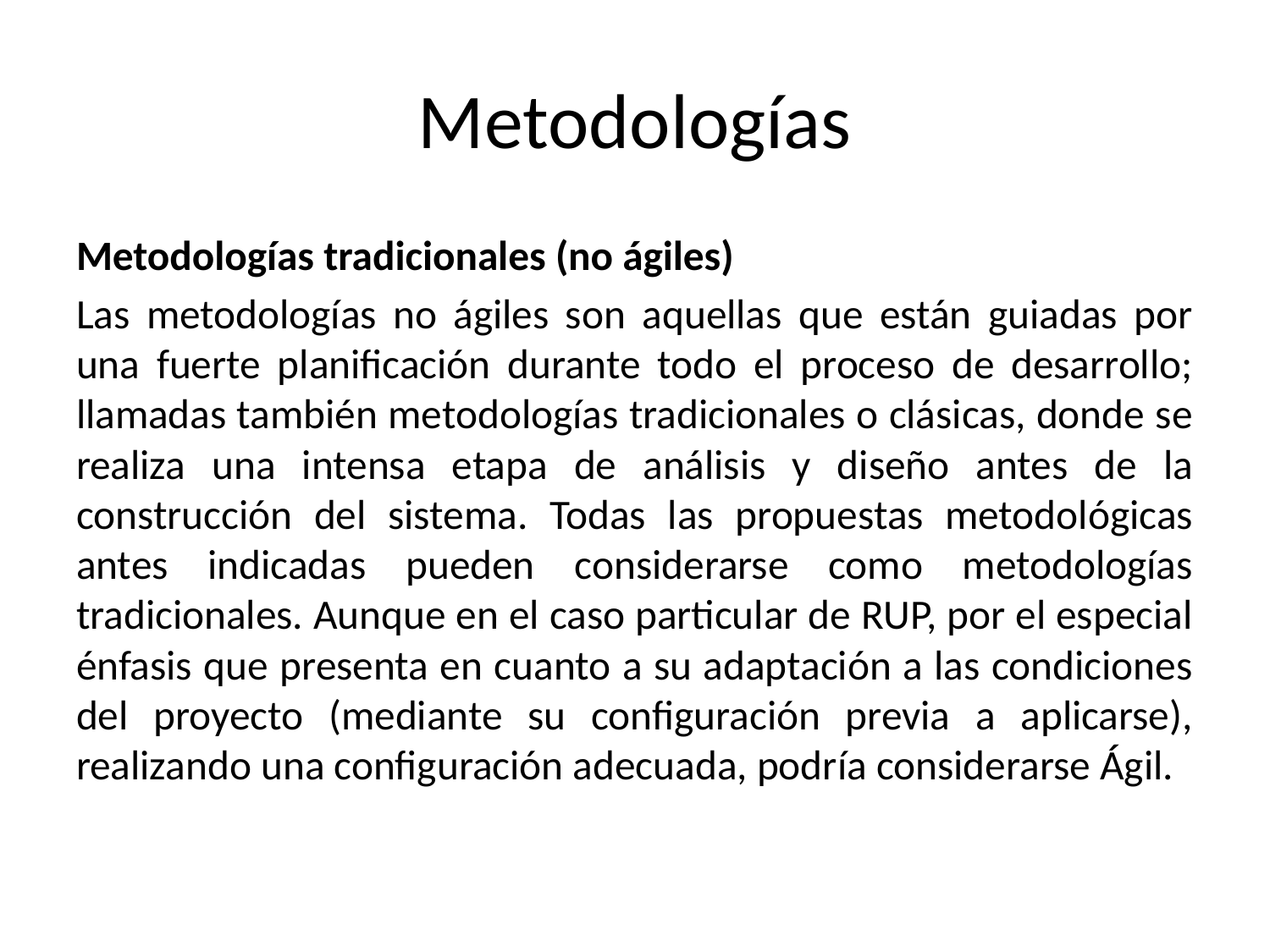

# Metodologías
Metodologías tradicionales (no ágiles)
Las metodologías no ágiles son aquellas que están guiadas por una fuerte planificación durante todo el proceso de desarrollo; llamadas también metodologías tradicionales o clásicas, donde se realiza una intensa etapa de análisis y diseño antes de la construcción del sistema. Todas las propuestas metodológicas antes indicadas pueden considerarse como metodologías tradicionales. Aunque en el caso particular de RUP, por el especial énfasis que presenta en cuanto a su adaptación a las condiciones del proyecto (mediante su configuración previa a aplicarse), realizando una configuración adecuada, podría considerarse Ágil.